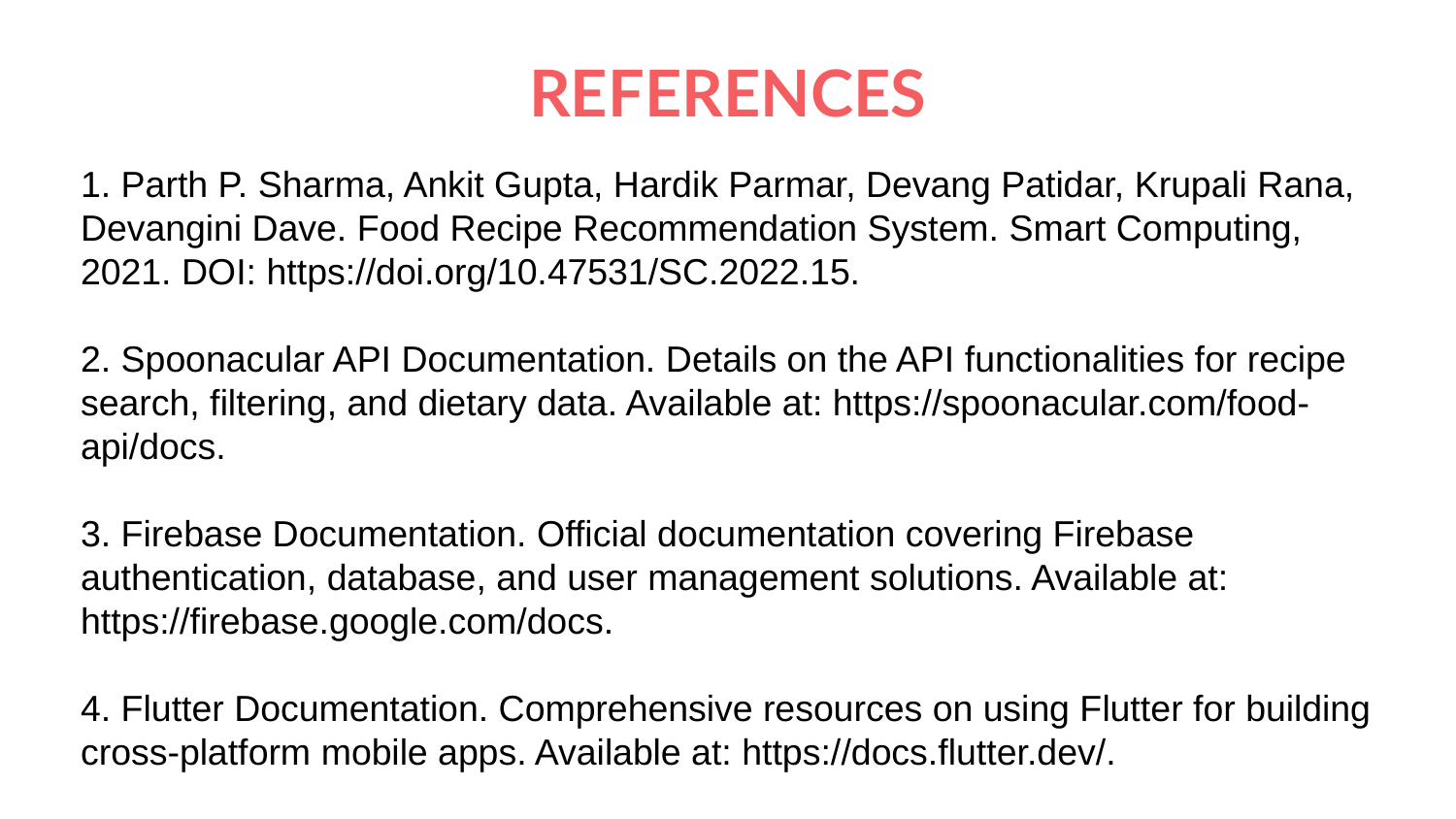

REFERENCES
1. Parth P. Sharma, Ankit Gupta, Hardik Parmar, Devang Patidar, Krupali Rana, Devangini Dave. Food Recipe Recommendation System. Smart Computing, 2021. DOI: https://doi.org/10.47531/SC.2022.15.

2. Spoonacular API Documentation. Details on the API functionalities for recipe search, filtering, and dietary data. Available at: https://spoonacular.com/food-api/docs.

3. Firebase Documentation. Official documentation covering Firebase authentication, database, and user management solutions. Available at: https://firebase.google.com/docs.

4. Flutter Documentation. Comprehensive resources on using Flutter for building cross-platform mobile apps. Available at: https://docs.flutter.dev/.